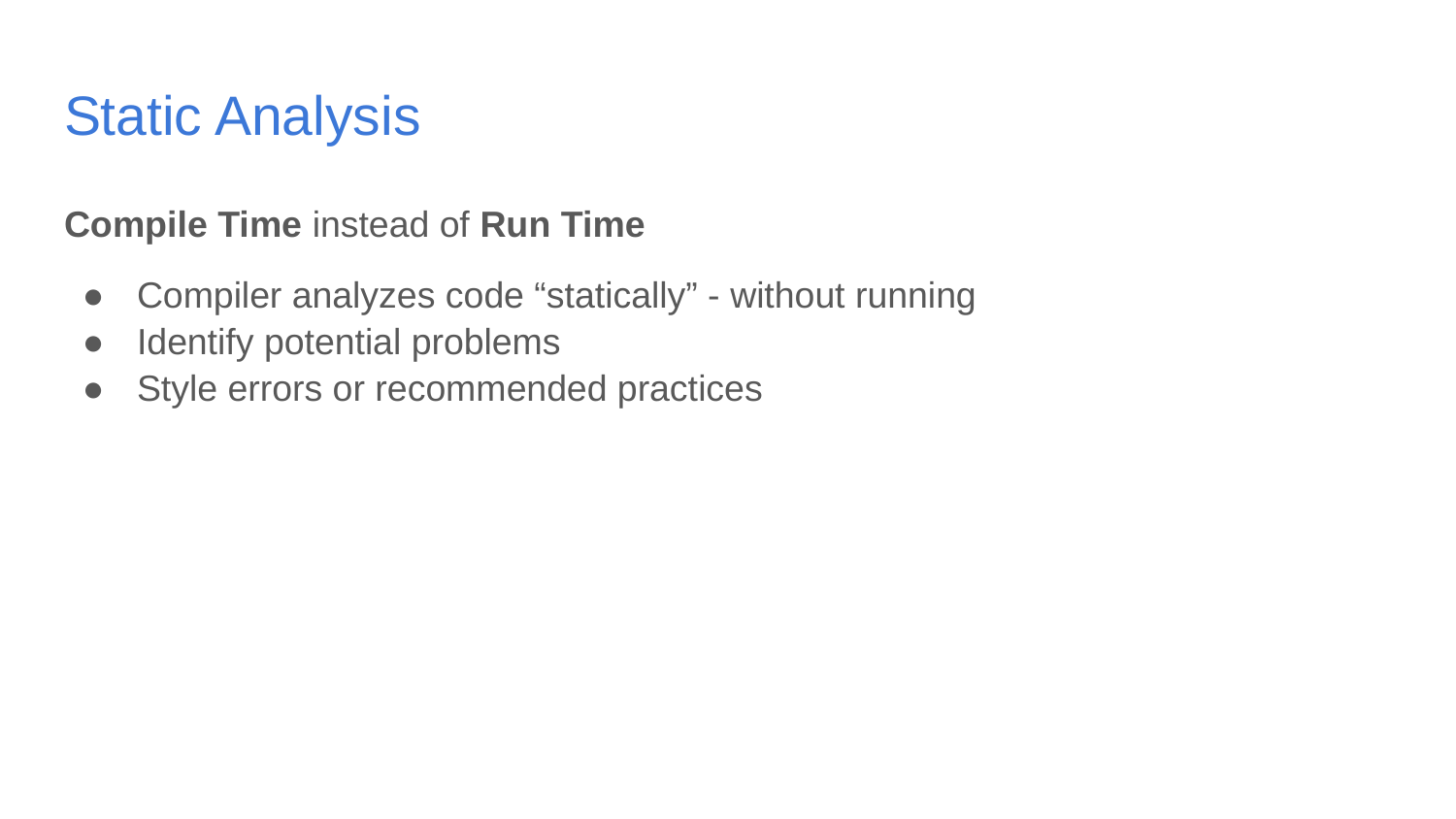

# Static Analysis
Compile Time instead of Run Time
Compiler analyzes code “statically” - without running
Identify potential problems
Style errors or recommended practices